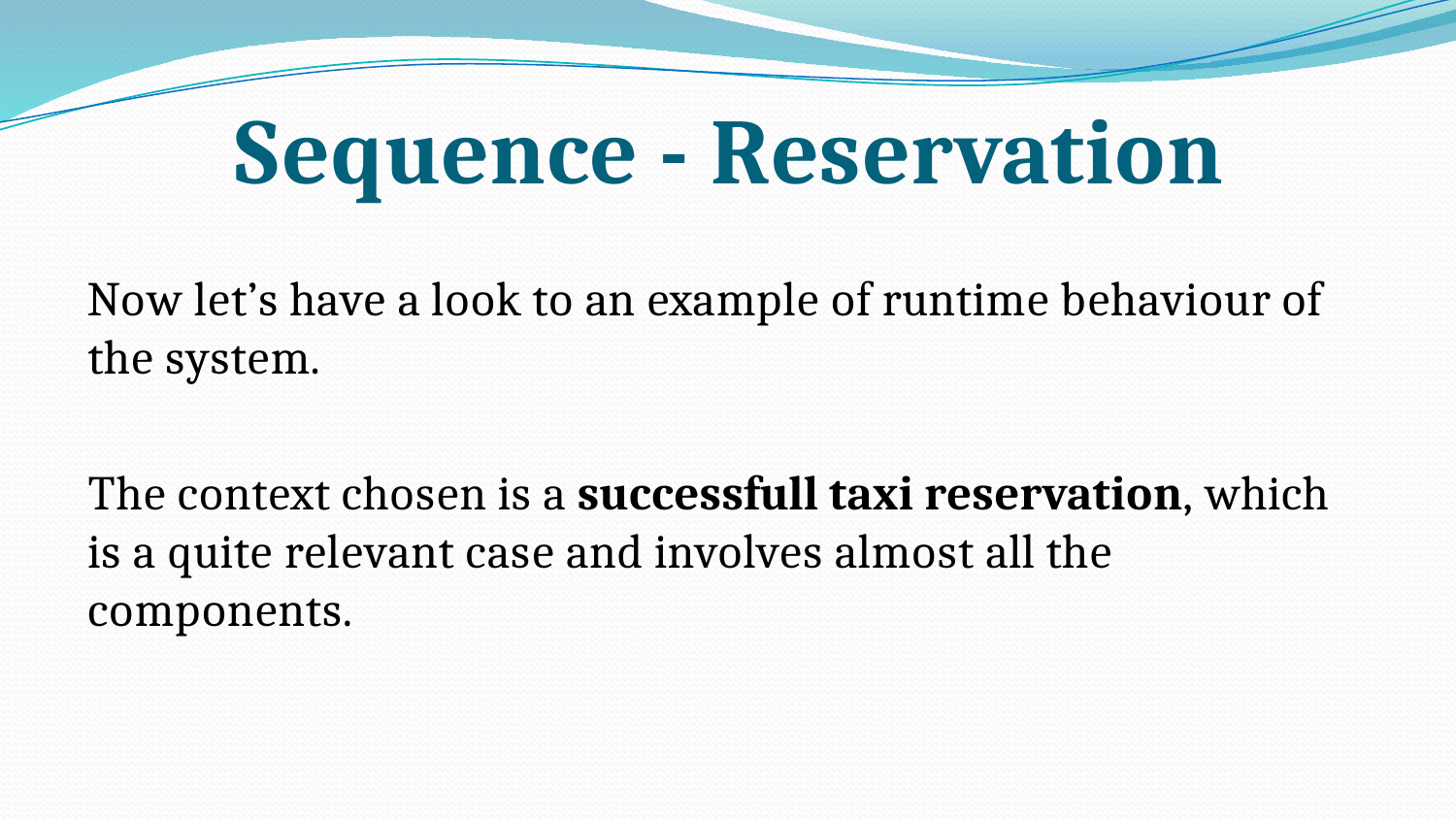

# Sequence - Reservation
Now let’s have a look to an example of runtime behaviour of the system.

The context chosen is a successfull taxi reservation, which is a quite relevant case and involves almost all the components.